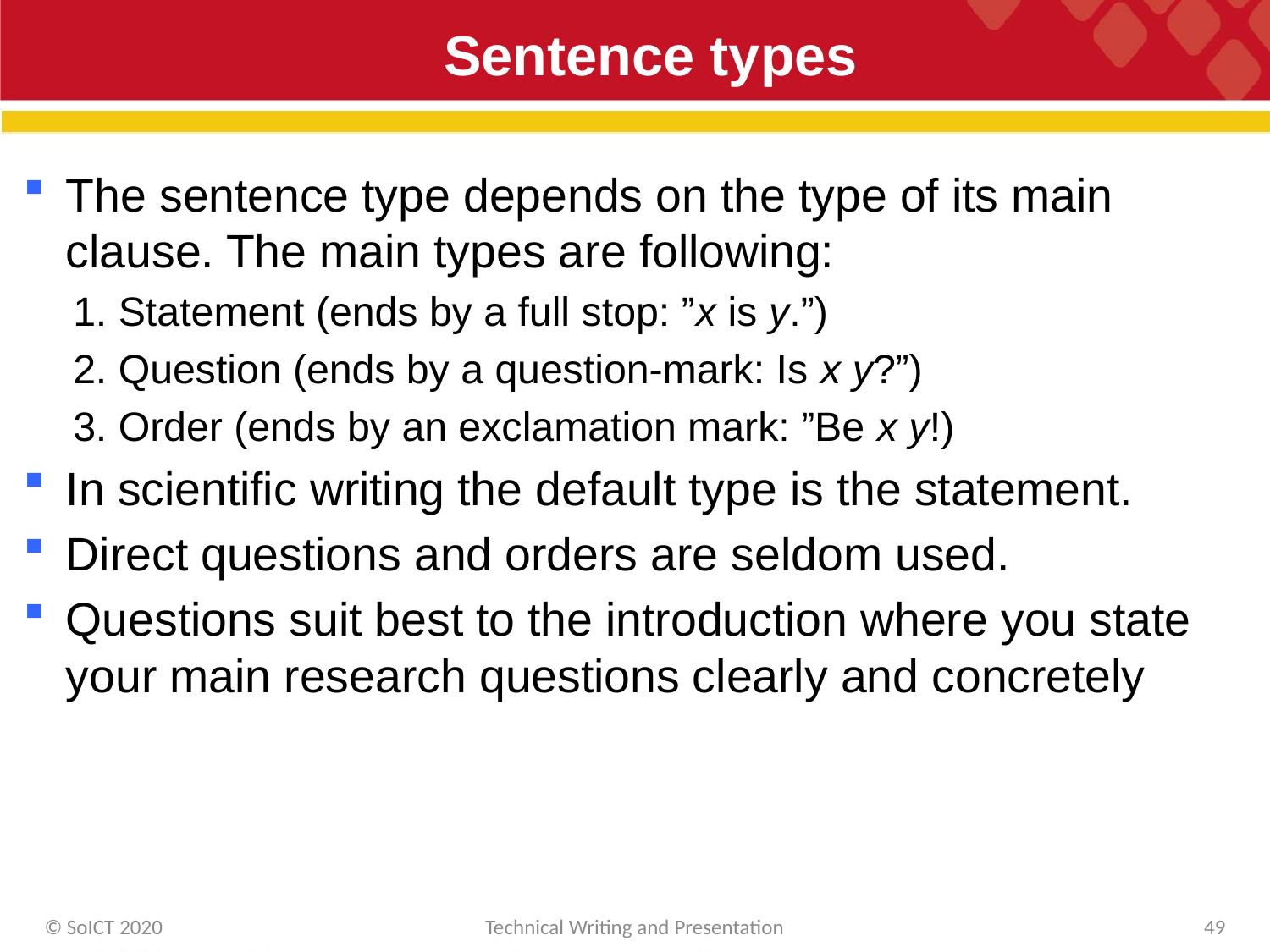

# Sentence types
The sentence type depends on the type of its main clause. The main types are following:
1. Statement (ends by a full stop: ”x is y.”)
2. Question (ends by a question-mark: Is x y?”)
3. Order (ends by an exclamation mark: ”Be x y!)
In scientific writing the default type is the statement.
Direct questions and orders are seldom used.
Questions suit best to the introduction where you state your main research questions clearly and concretely
© SoICT 2020
Technical Writing and Presentation
49